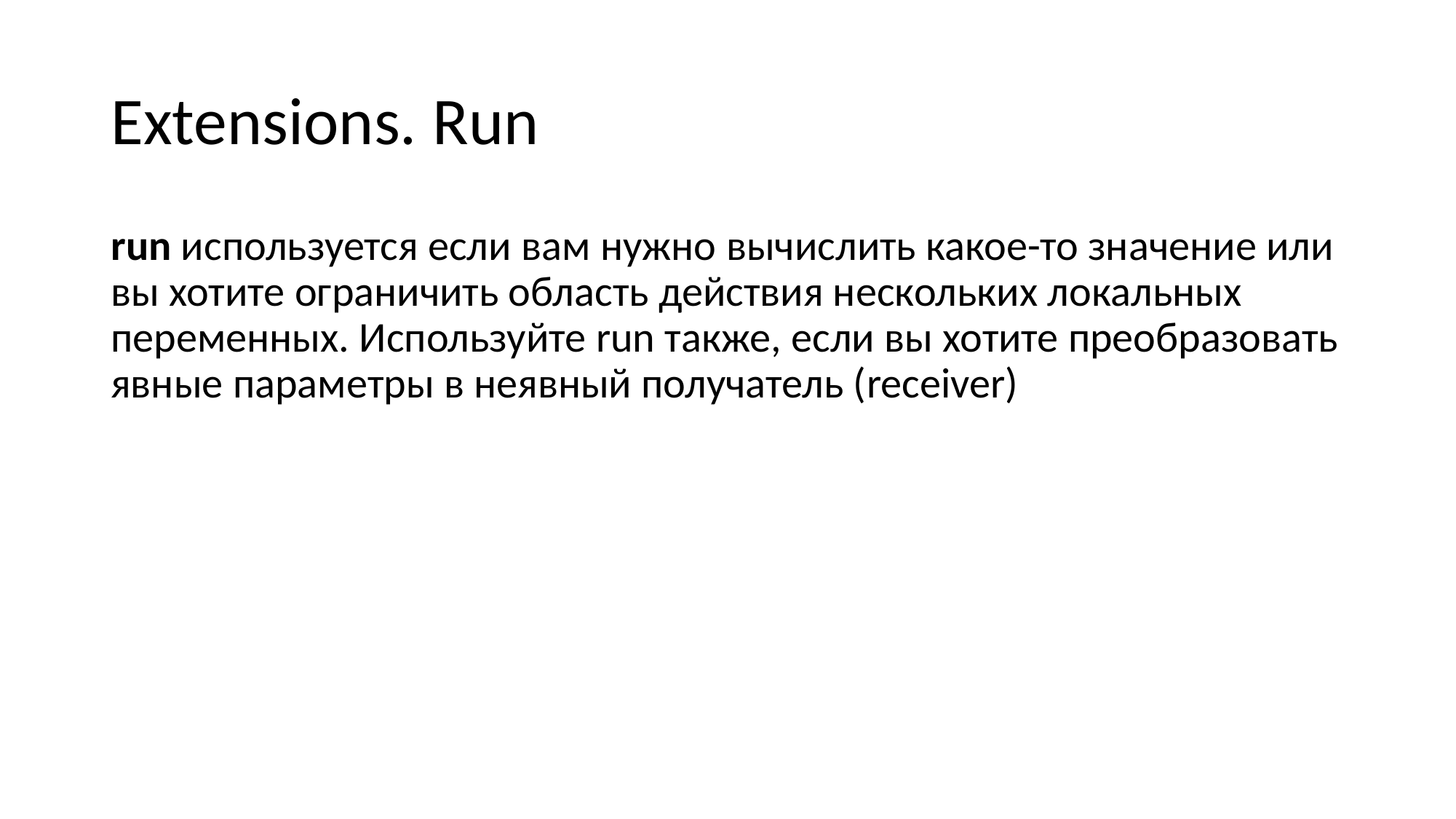

# Extensions. Run
run используется если вам нужно вычислить какое-то значение или вы хотите ограничить область действия нескольких локальных переменных. Используйте run также, если вы хотите преобразовать явные параметры в неявный получатель (receiver)